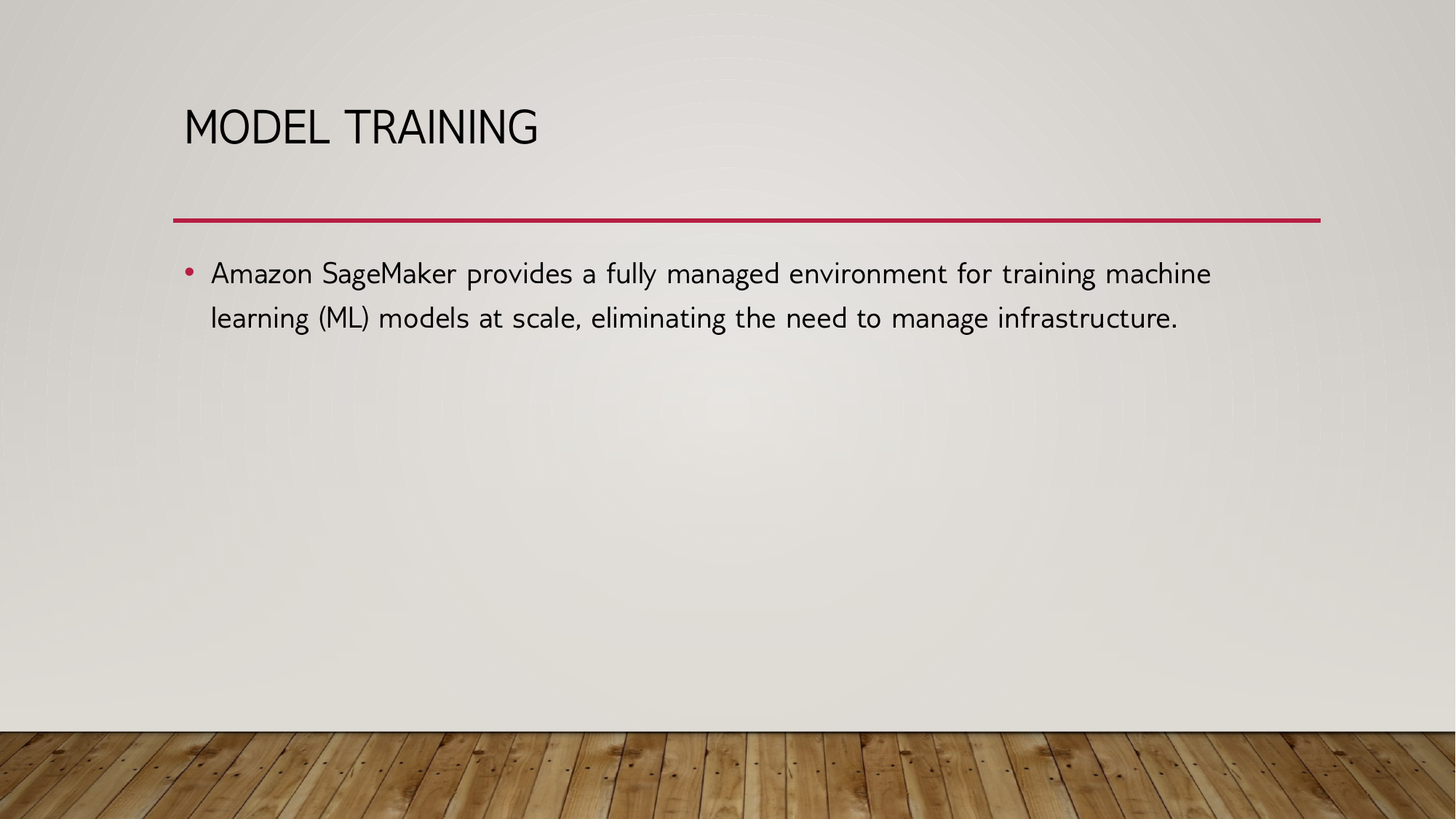

# Model Training
Amazon SageMaker provides a fully managed environment for training machine learning (ML) models at scale, eliminating the need to manage infrastructure.​